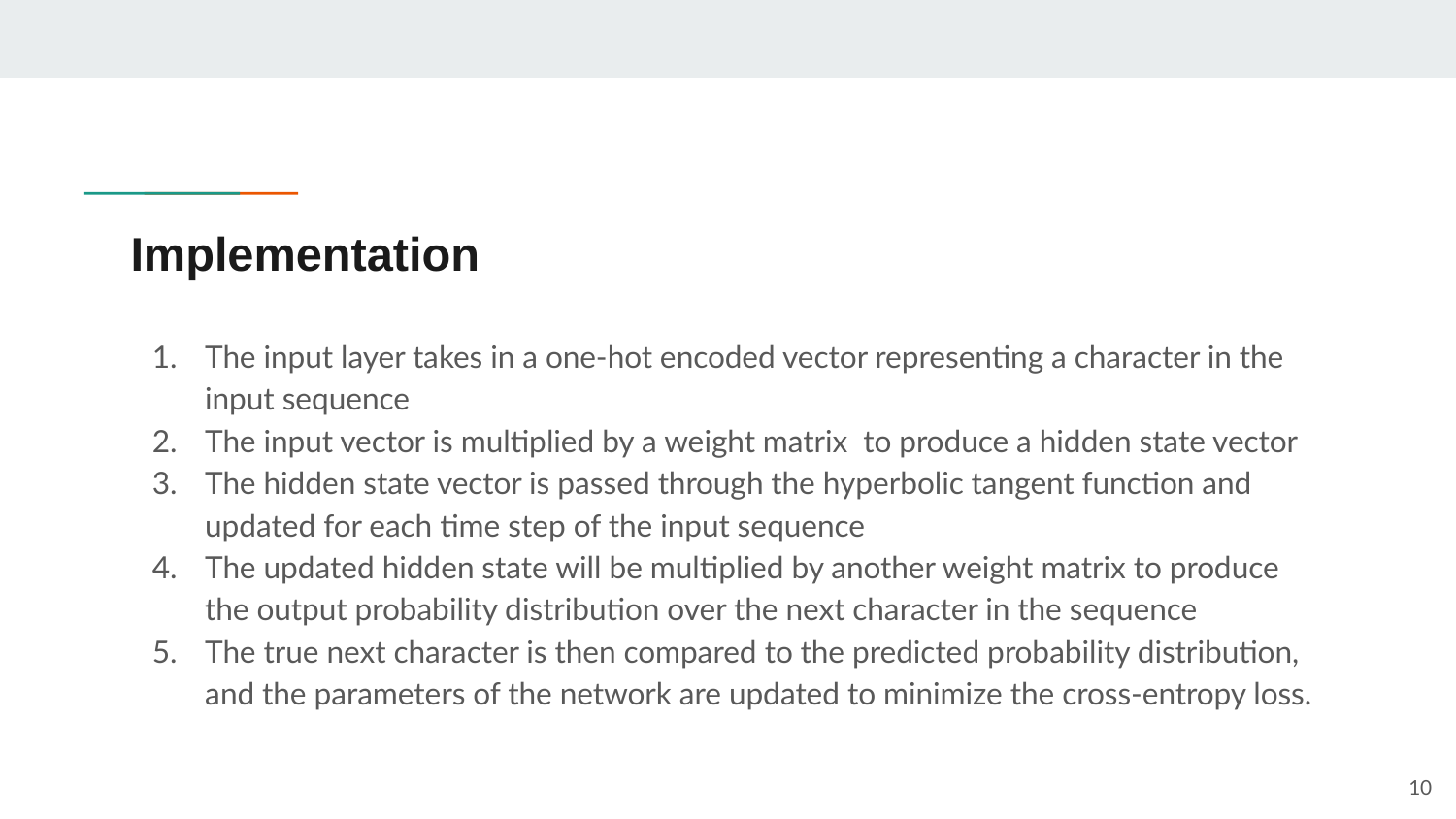

# Implementation
The input layer takes in a one-hot encoded vector representing a character in the input sequence
The input vector is multiplied by a weight matrix  to produce a hidden state vector
The hidden state vector is passed through the hyperbolic tangent function and updated for each time step of the input sequence
The updated hidden state will be multiplied by another weight matrix to produce the output probability distribution over the next character in the sequence
The true next character is then compared to the predicted probability distribution, and the parameters of the network are updated to minimize the cross-entropy loss.
10